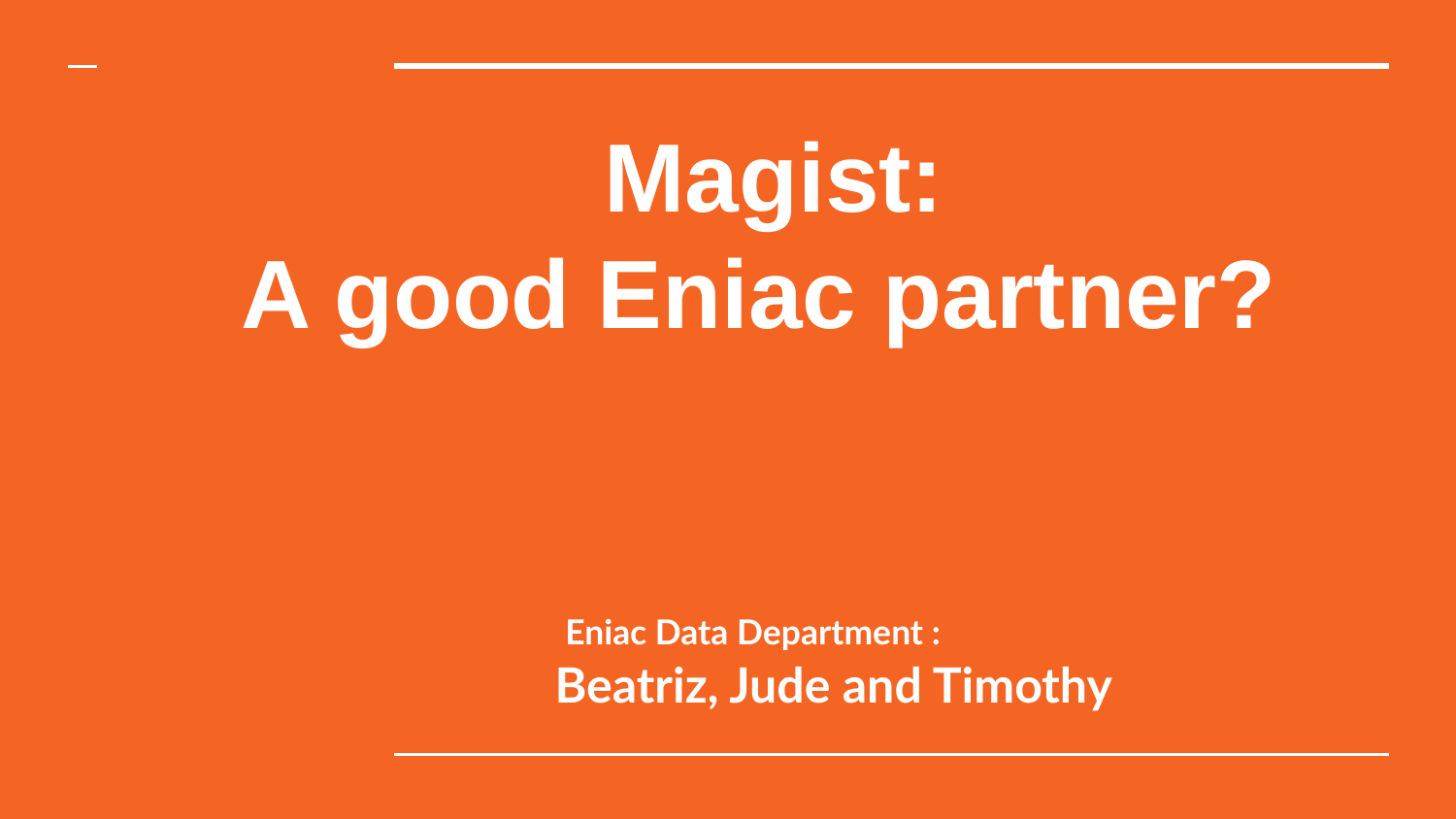

# Magist:
A good Eniac partner?
Eniac Data Department :
                        Beatriz, Jude and Timothy